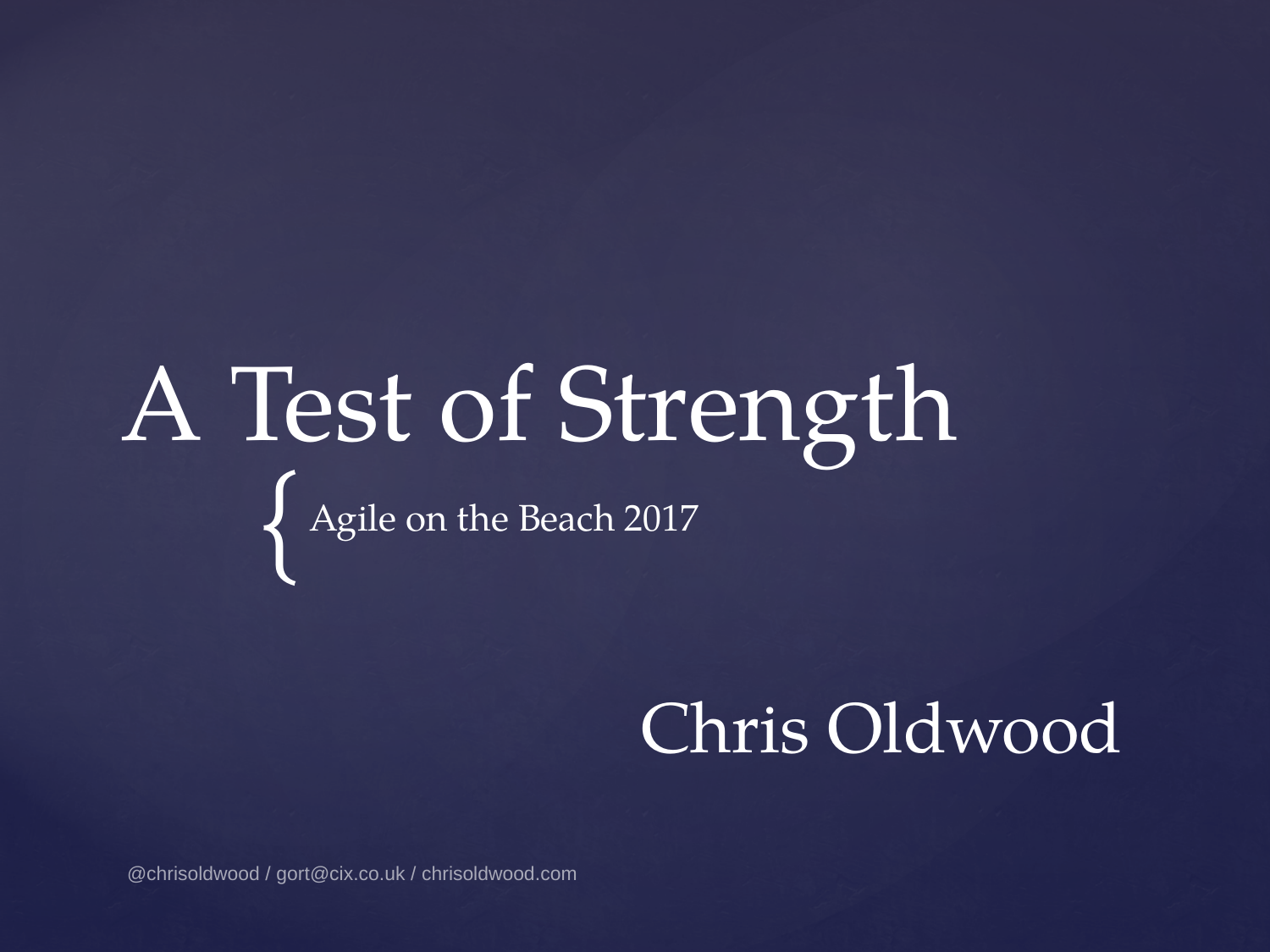

# A Test of Strength
Agile on the Beach 2017
Chris Oldwood
@chrisoldwood / gort@cix.co.uk / chrisoldwood.com